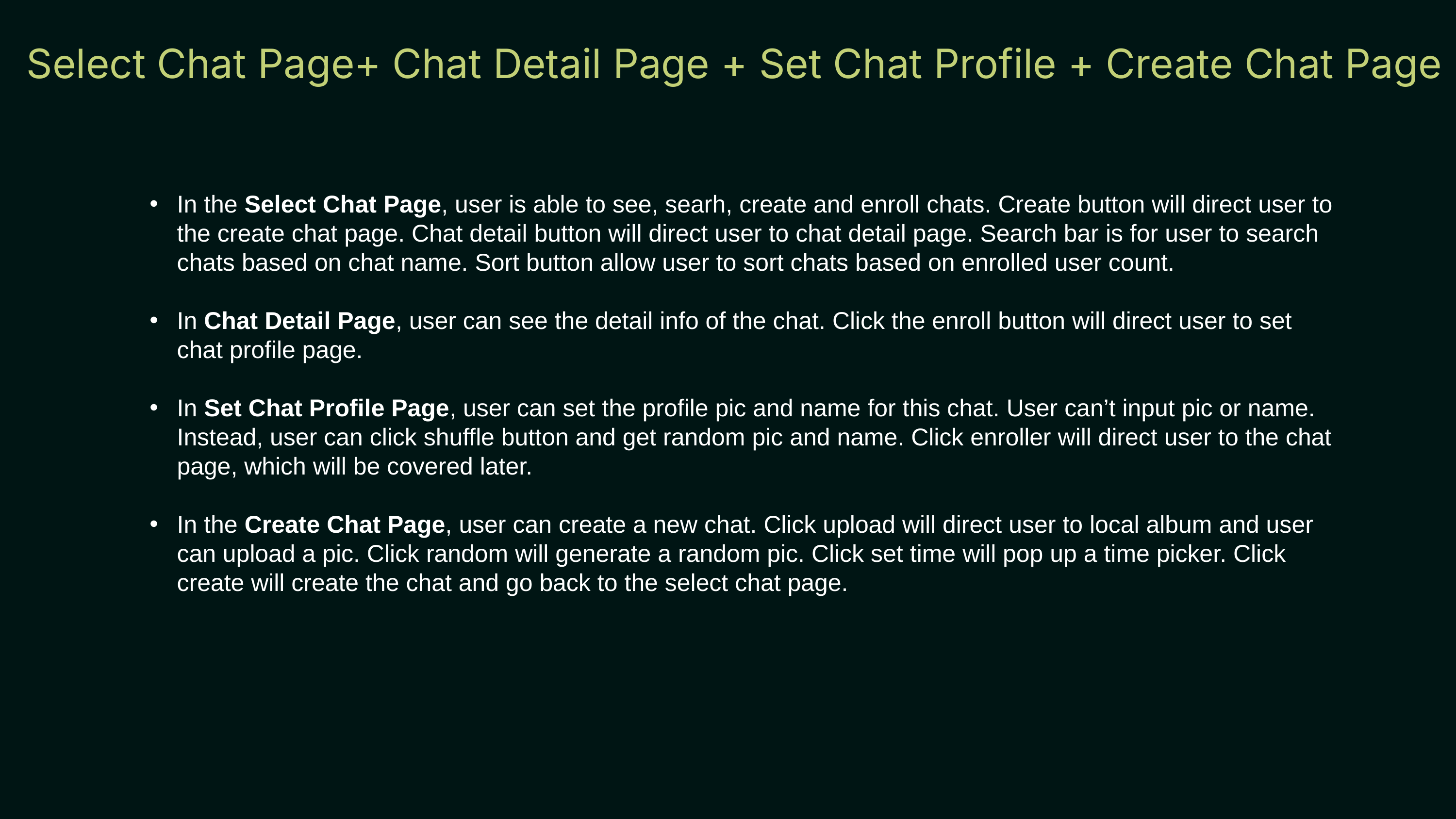

Select Chat Page+ Chat Detail Page + Set Chat Profile + Create Chat Page
In the Select Chat Page, user is able to see, searh, create and enroll chats. Create button will direct user to the create chat page. Chat detail button will direct user to chat detail page. Search bar is for user to search chats based on chat name. Sort button allow user to sort chats based on enrolled user count.

In Chat Detail Page, user can see the detail info of the chat. Click the enroll button will direct user to set chat profile page.

In Set Chat Profile Page, user can set the profile pic and name for this chat. User can’t input pic or name. Instead, user can click shuffle button and get random pic and name. Click enroller will direct user to the chat page, which will be covered later.

In the Create Chat Page, user can create a new chat. Click upload will direct user to local album and user can upload a pic. Click random will generate a random pic. Click set time will pop up a time picker. Click create will create the chat and go back to the select chat page.